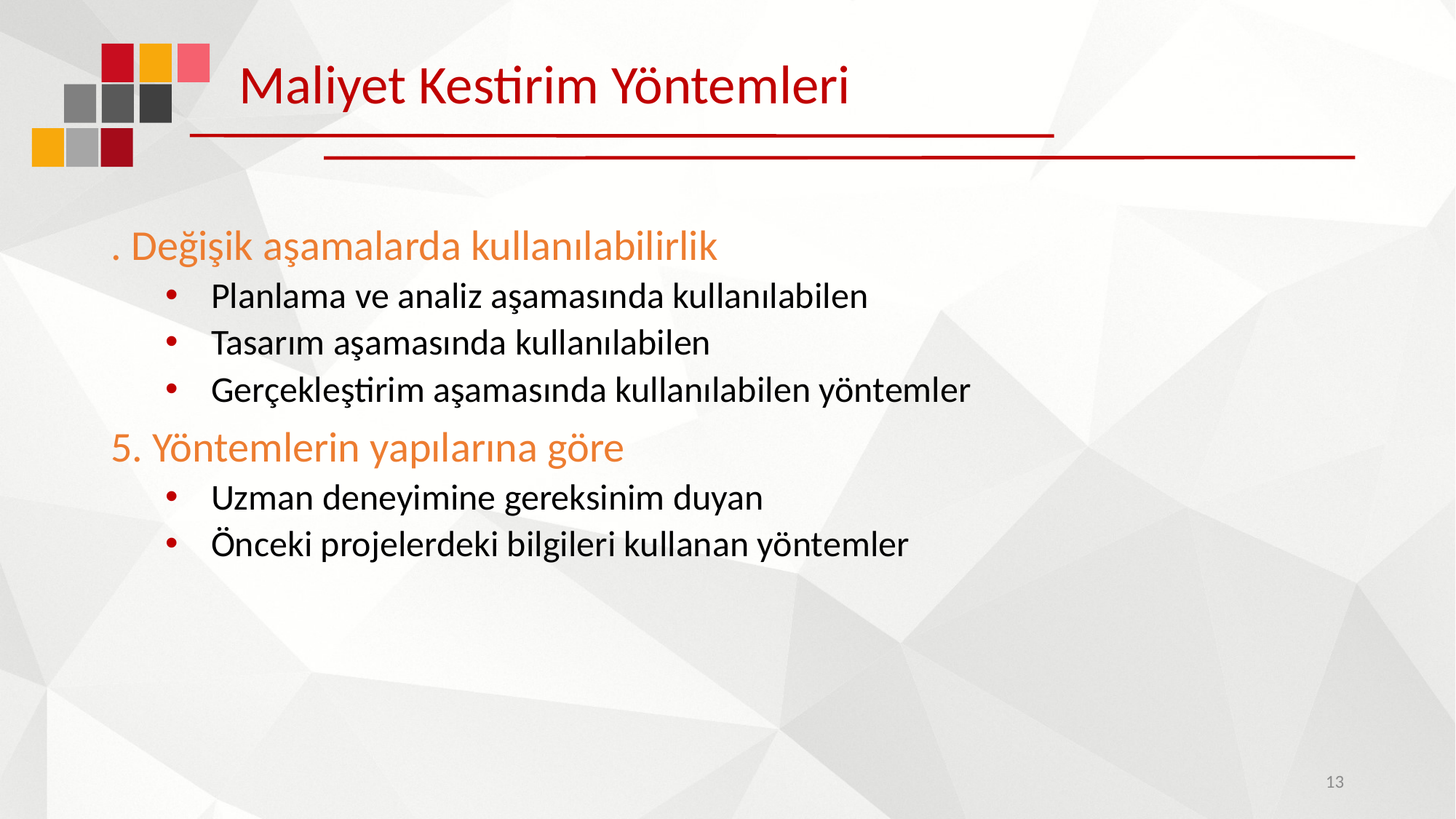

# Maliyet Kestirim Yöntemleri
. Değişik aşamalarda kullanılabilirlik
Planlama ve analiz aşamasında kullanılabilen
Tasarım aşamasında kullanılabilen
Gerçekleştirim aşamasında kullanılabilen yöntemler
5. Yöntemlerin yapılarına göre
Uzman deneyimine gereksinim duyan
Önceki projelerdeki bilgileri kullanan yöntemler

13